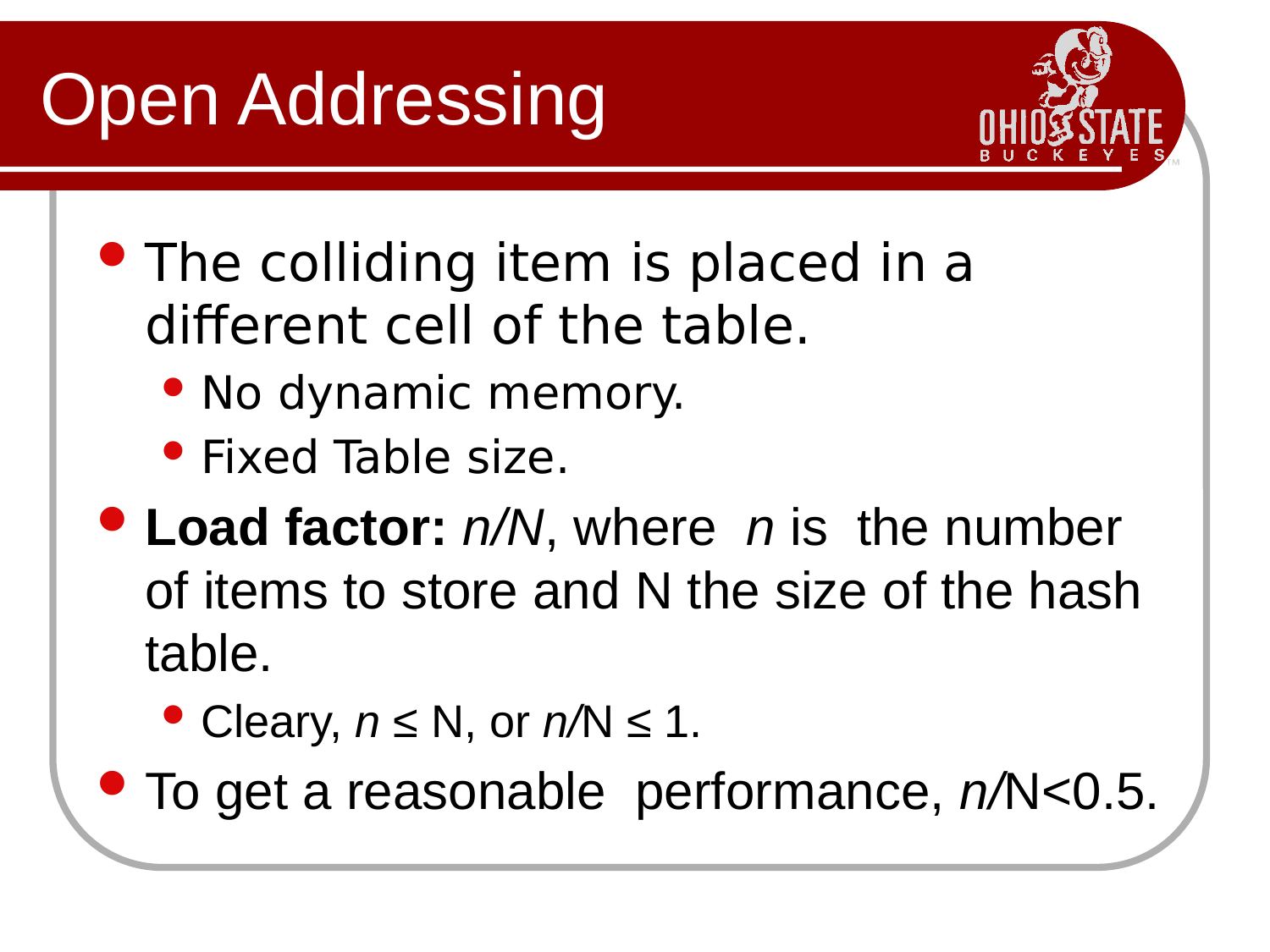

# Open Addressing
The colliding item is placed in a different cell of the table.
No dynamic memory.
Fixed Table size.
Load factor: n/N, where  n is  the number of items to store and N the size of the hash table.
Cleary, n ≤ N, or n/N ≤ 1.
To get a reasonable  performance, n/N<0.5.